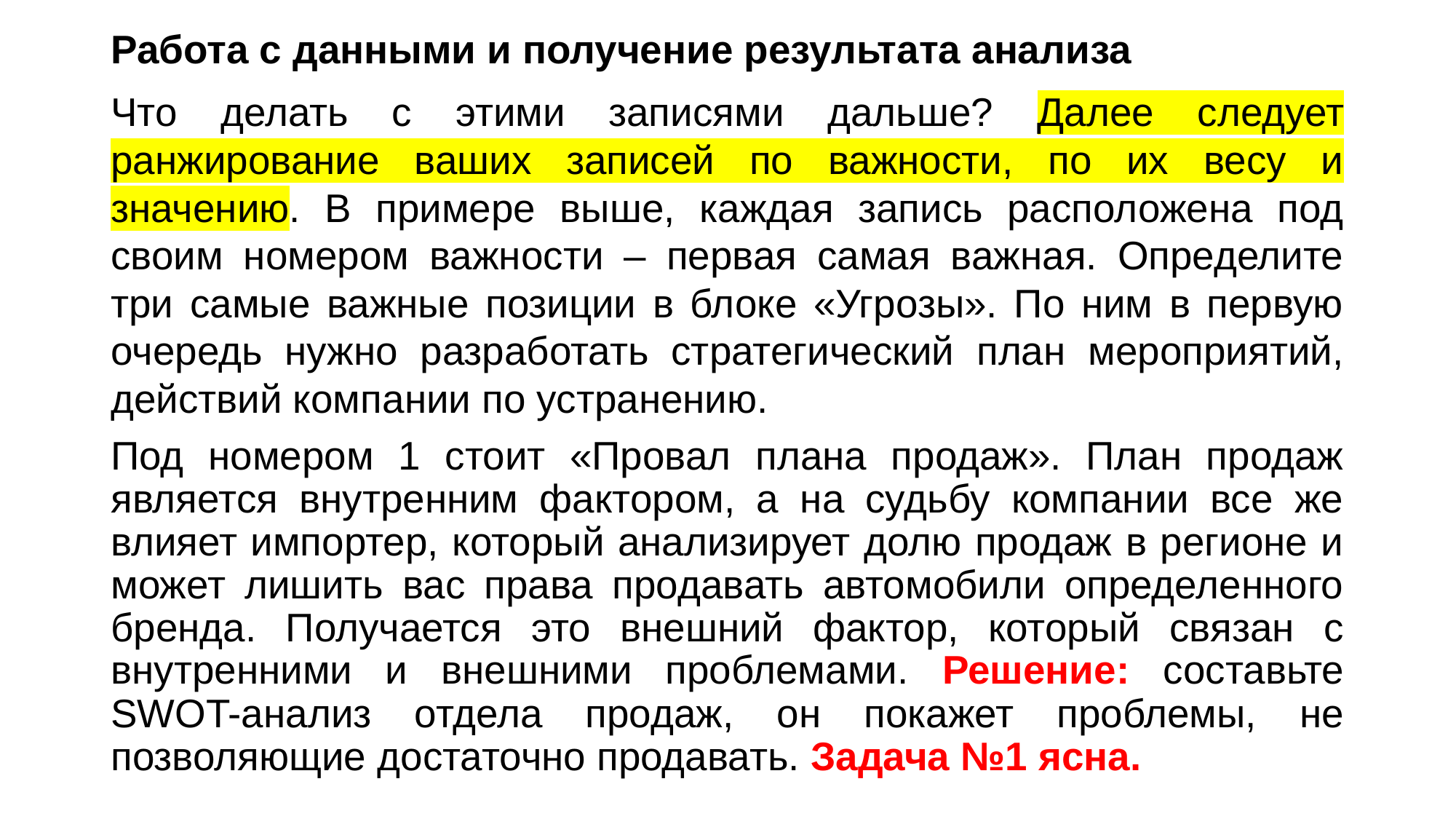

Работа с данными и получение результата анализа
Что делать с этими записями дальше? Далее следует ранжирование ваших записей по важности, по их весу и значению. В примере выше, каждая запись расположена под своим номером важности – первая самая важная. Определите три самые важные позиции в блоке «Угрозы». По ним в первую очередь нужно разработать стратегический план мероприятий, действий компании по устранению.
Под номером 1 стоит «Провал плана продаж». План продаж является внутренним фактором, а на судьбу компании все же влияет импортер, который анализирует долю продаж в регионе и может лишить вас права продавать автомобили определенного бренда. Получается это внешний фактор, который связан с внутренними и внешними проблемами. Решение: составьте SWOT-анализ отдела продаж, он покажет проблемы, не позволяющие достаточно продавать. Задача №1 ясна.